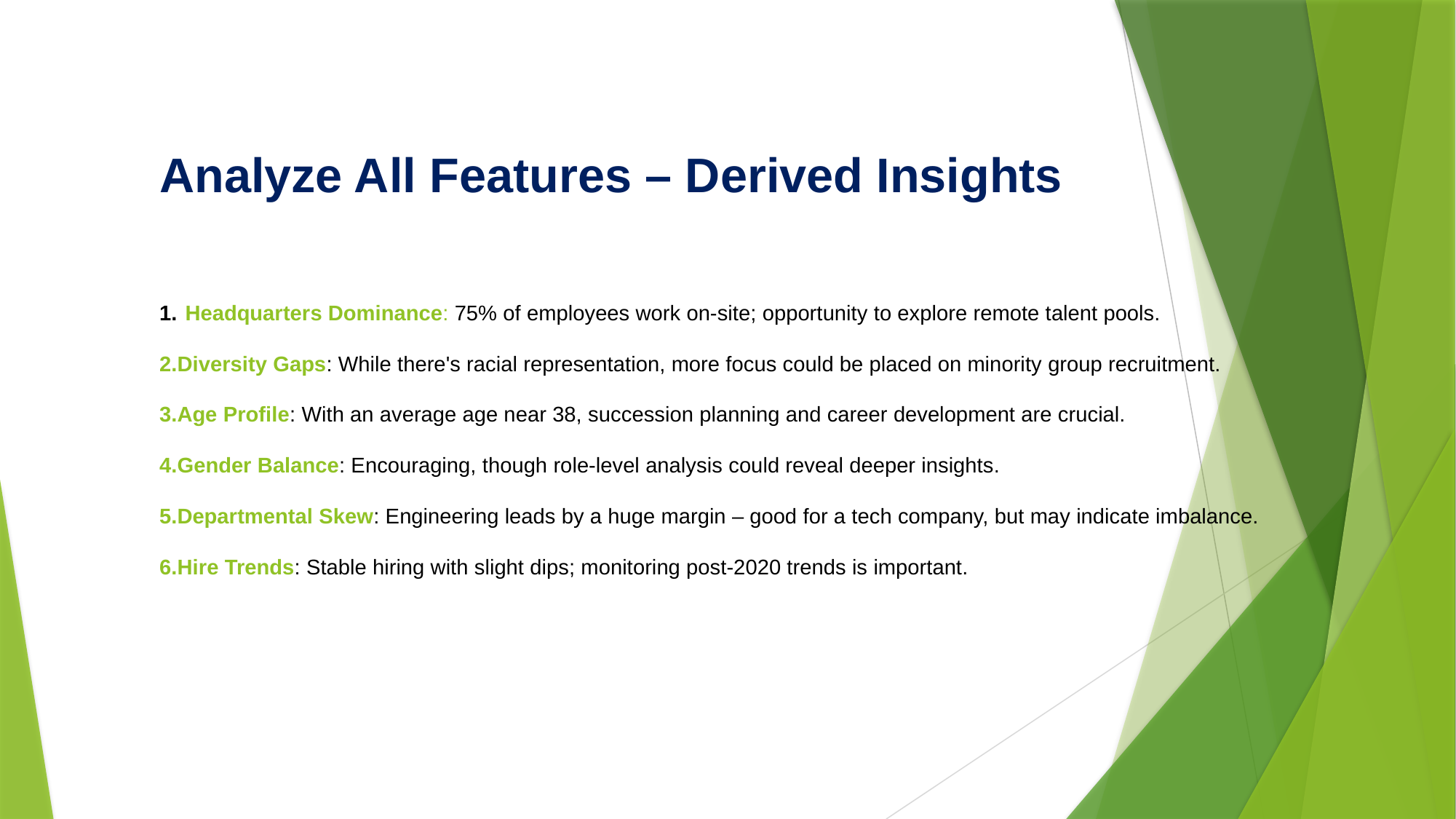

Analyze All Features – Derived Insights

Headquarters Dominance: 75% of employees work on-site; opportunity to explore remote talent pools.

2.Diversity Gaps: While there's racial representation, more focus could be placed on minority group recruitment.

3.Age Profile: With an average age near 38, succession planning and career development are crucial.

4.Gender Balance: Encouraging, though role-level analysis could reveal deeper insights.

5.Departmental Skew: Engineering leads by a huge margin – good for a tech company, but may indicate imbalance.

6.Hire Trends: Stable hiring with slight dips; monitoring post-2020 trends is important.